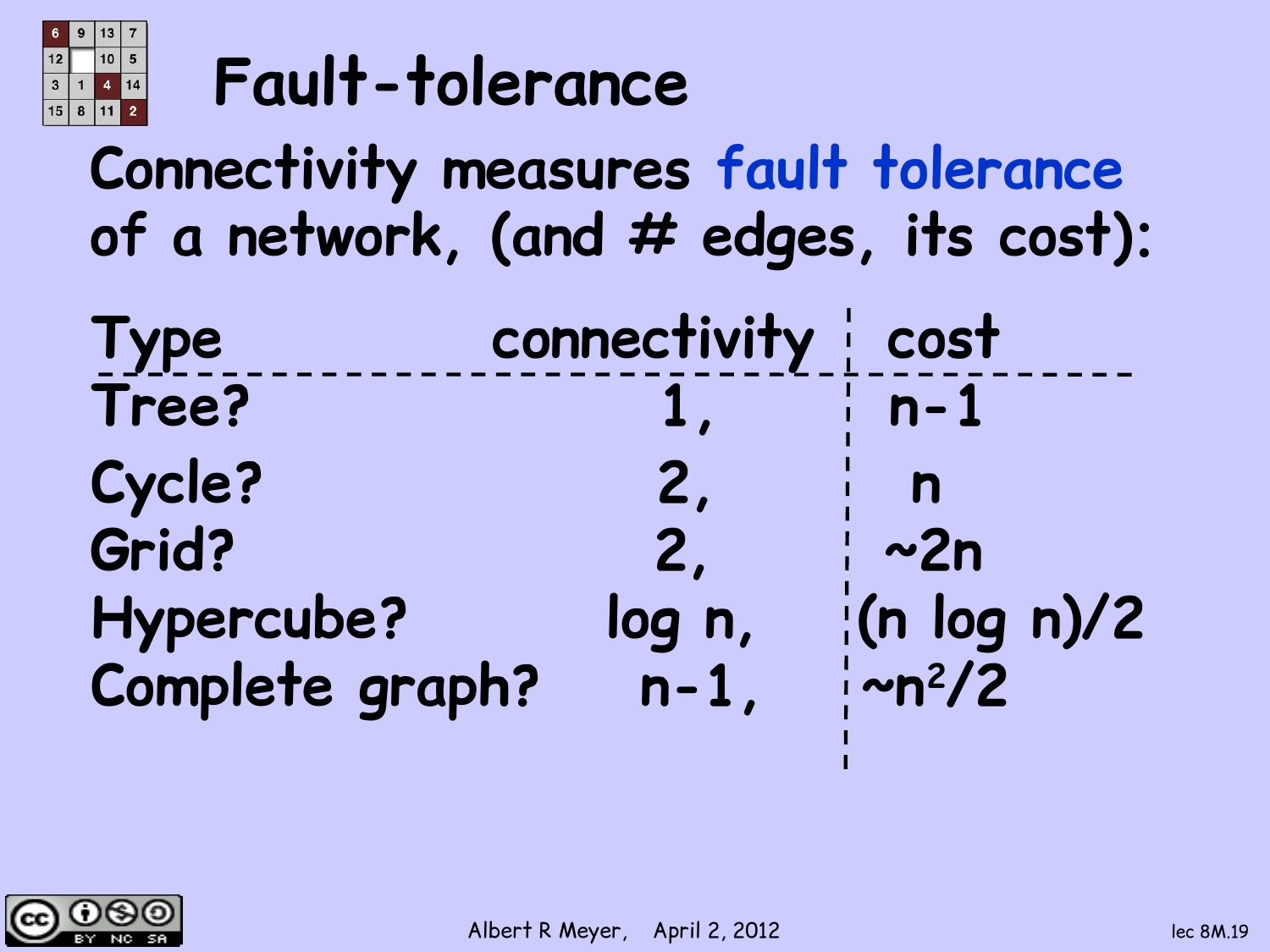

# Fault-tolerance
Type           connectivity   cost
Tree?                 1,       n-1
Cycle?                2,        n
Grid?                 2,       ~2n
Hypercube?        log n,    (n log n)/2
Complete graph?    n-1,    ~n2/2
Connectivity measures fault tolerance of a network, (and # edges, its cost):
lec 8M.19